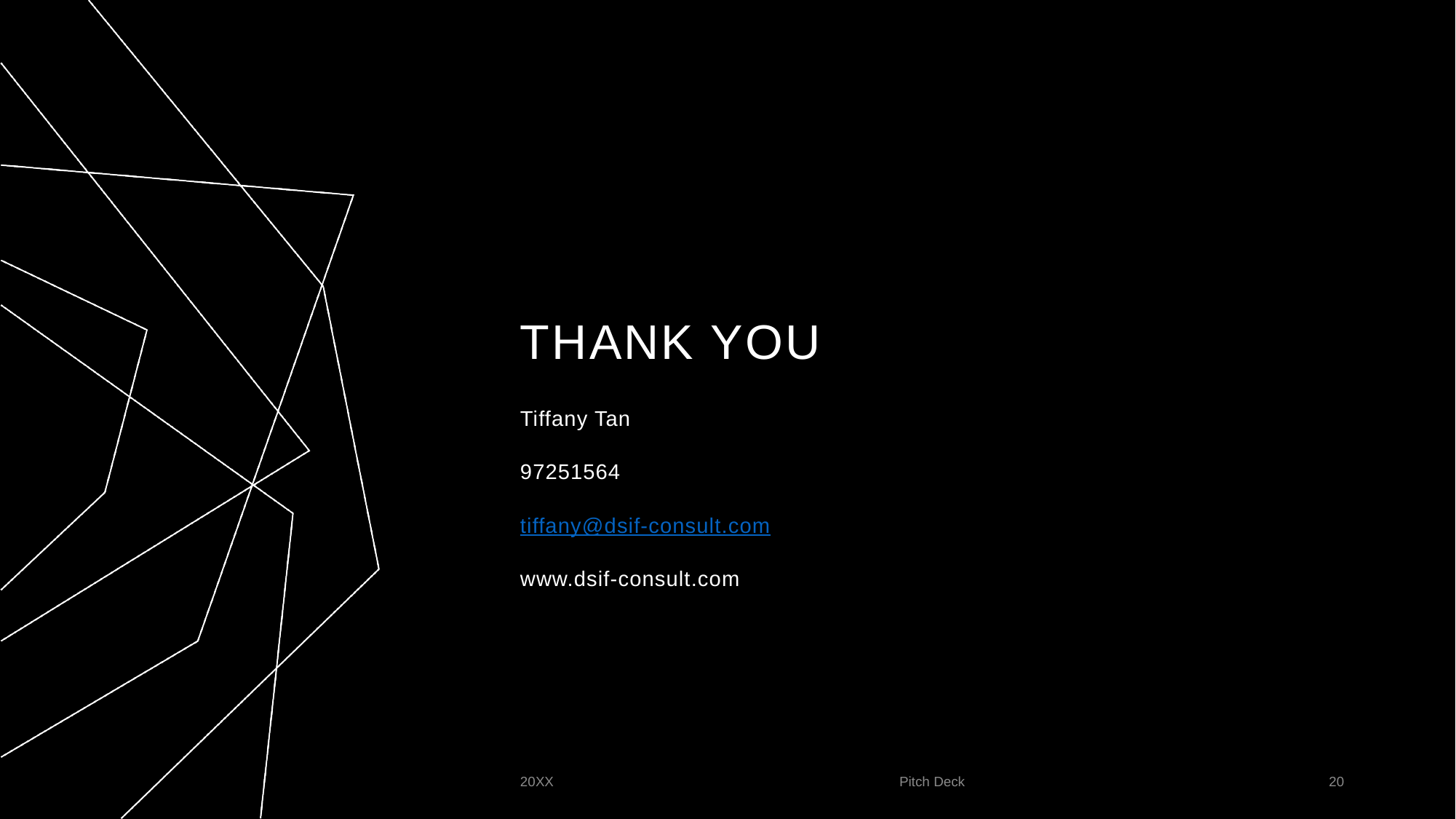

# THANK YOU
Tiffany Tan
97251564
tiffany@dsif-consult.com
www.dsif-consult.com
20XX
Pitch Deck
20